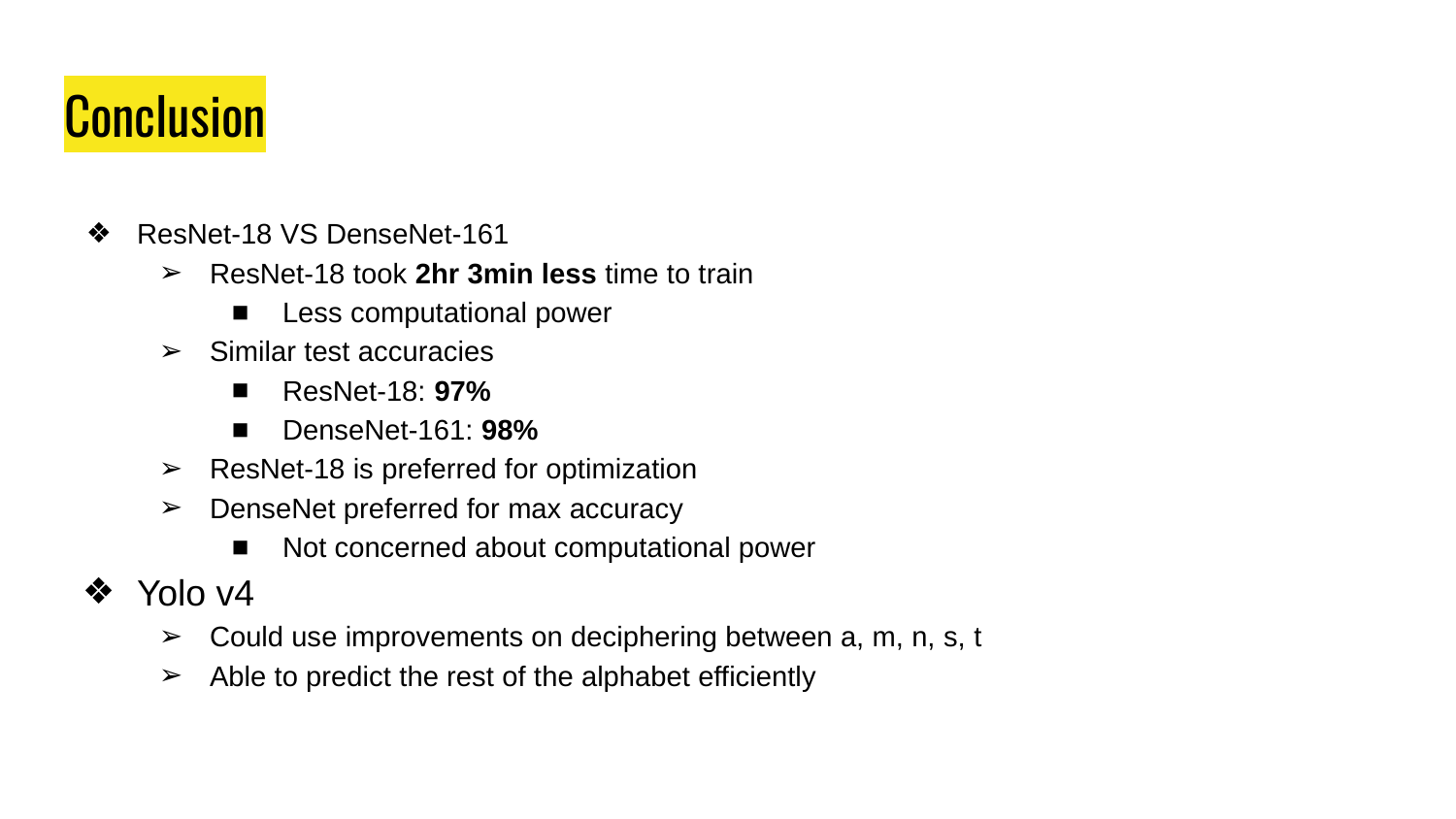

# Conclusion

ResNet-18 VS DenseNet-161
ResNet-18 took 2hr 3min less time to train
Less computational power
Similar test accuracies
ResNet-18: 97%
DenseNet-161: 98%
ResNet-18 is preferred for optimization
DenseNet preferred for max accuracy
Not concerned about computational power
Yolo v4
Could use improvements on deciphering between a, m, n, s, t
Able to predict the rest of the alphabet efficiently